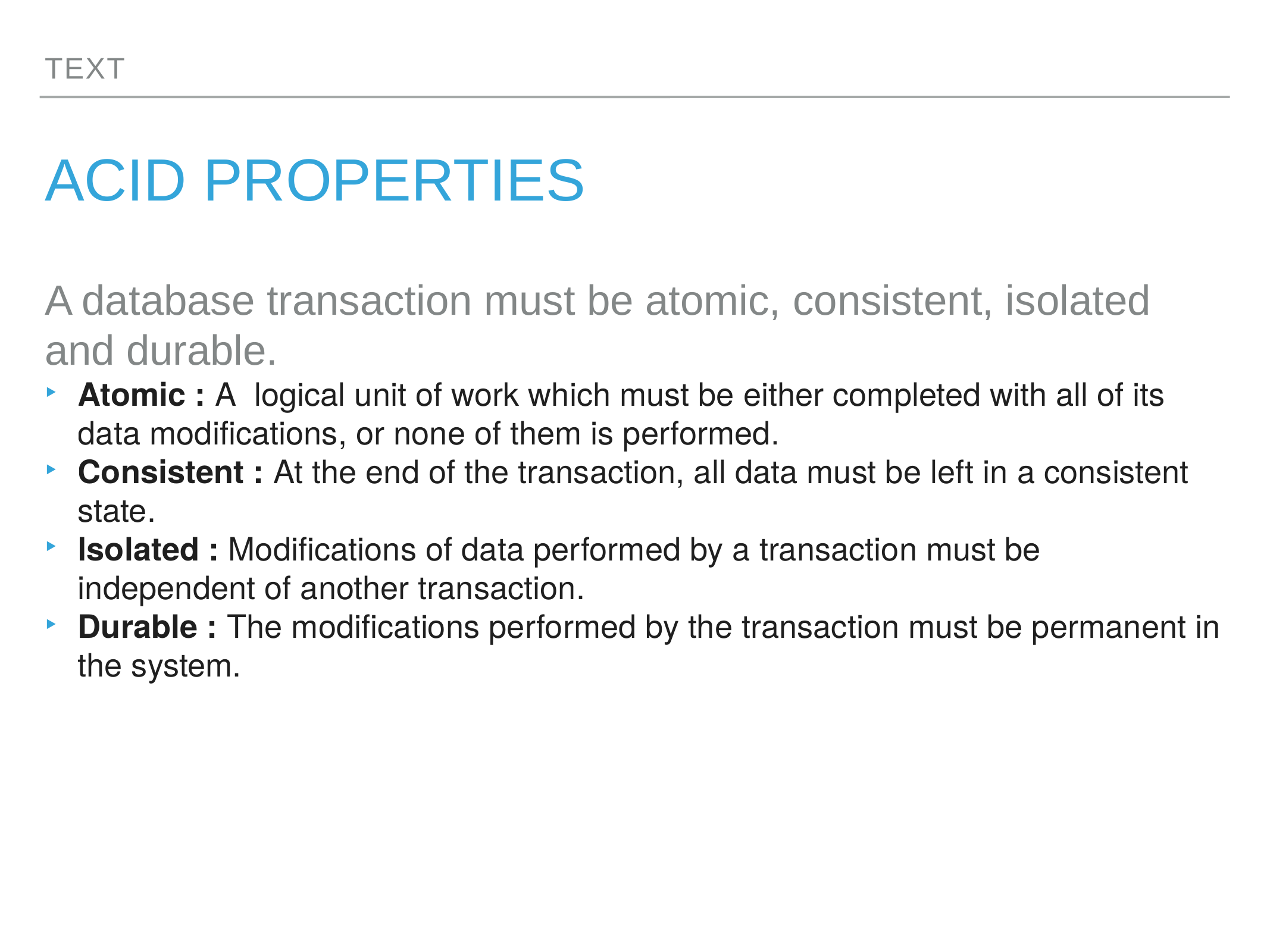

Text
# ACID Properties
A database transaction must be atomic, consistent, isolated and durable.
Atomic : A  logical unit of work which must be either completed with all of its data modifications, or none of them is performed.
Consistent : At the end of the transaction, all data must be left in a consistent state.
Isolated : Modifications of data performed by a transaction must be independent of another transaction.
Durable : The modifications performed by the transaction must be permanent in the system.